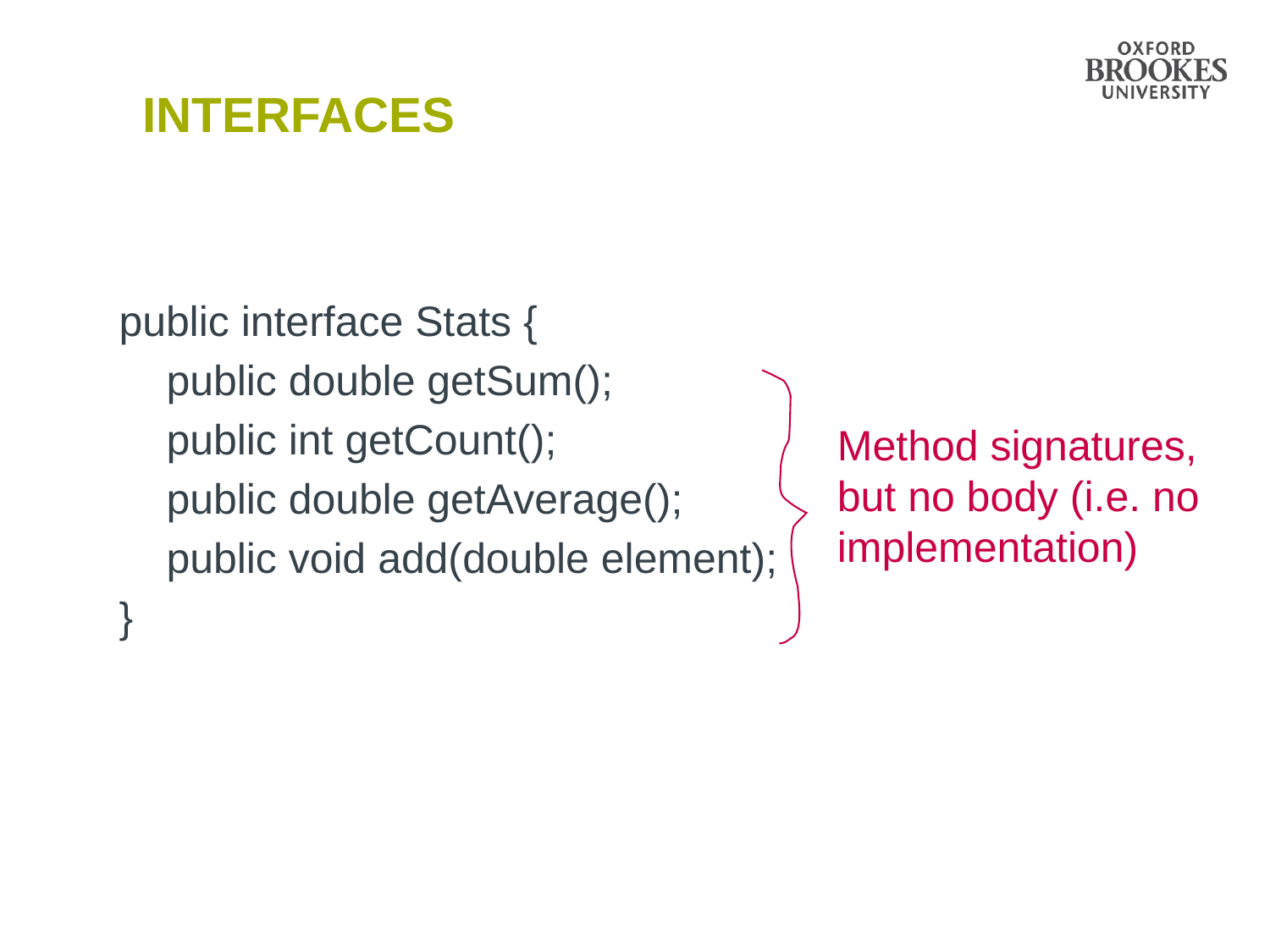

# Interfaces
public interface Stats {
    public double getSum();
    public int getCount();
    public double getAverage();
    public void add(double element);
}

Method signatures, but no body (i.e. no implementation)